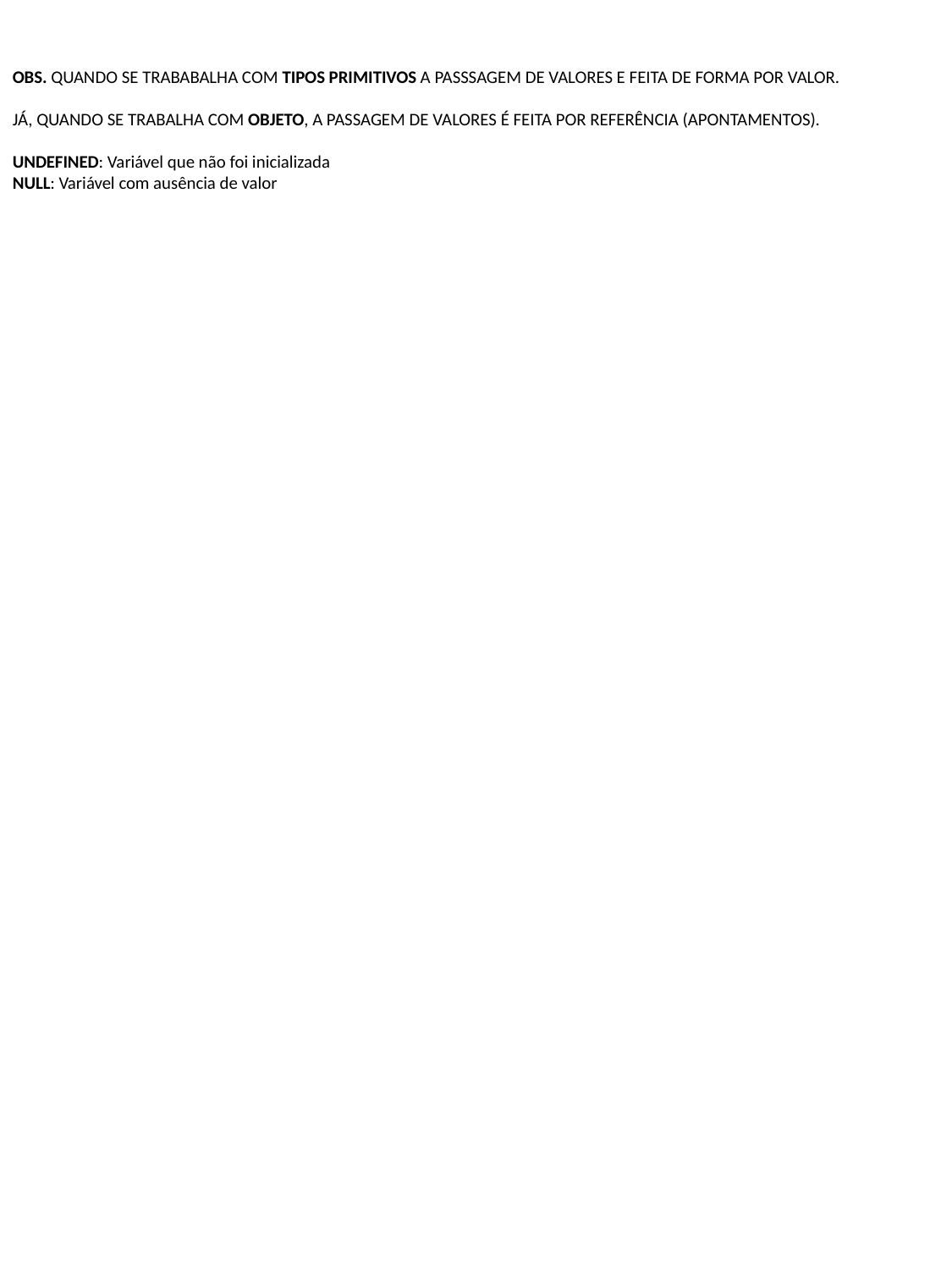

OBS. QUANDO SE TRABABALHA COM TIPOS PRIMITIVOS A PASSSAGEM DE VALORES E FEITA DE FORMA POR VALOR.
JÁ, QUANDO SE TRABALHA COM OBJETO, A PASSAGEM DE VALORES É FEITA POR REFERÊNCIA (APONTAMENTOS).
UNDEFINED: Variável que não foi inicializada
NULL: Variável com ausência de valor